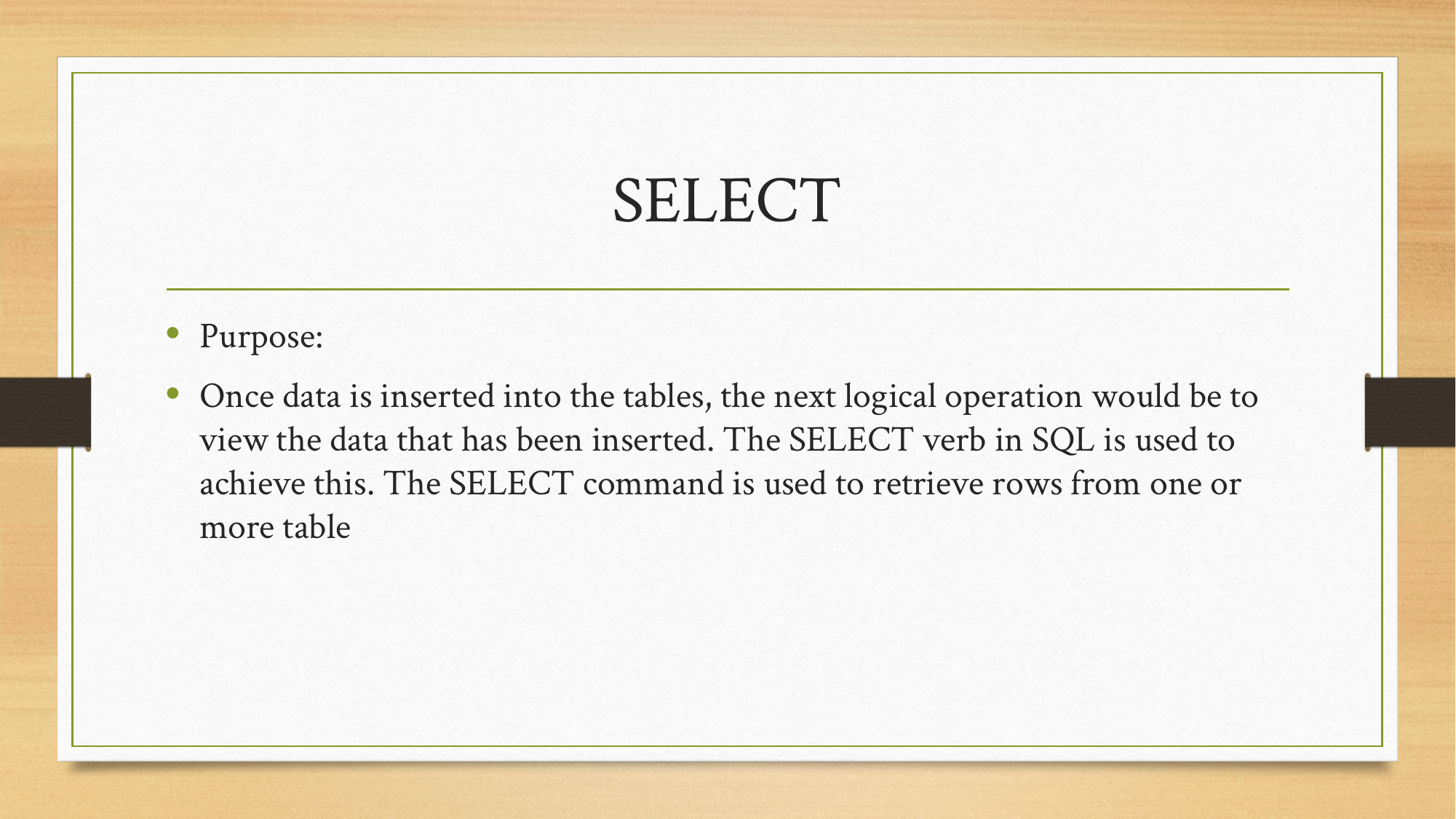

# SELECT
Purpose:
Once data is inserted into the tables, the next logical operation would be to view the data that has been inserted. The SELECT verb in SQL is used to achieve this. The SELECT command is used to retrieve rows from one or more table